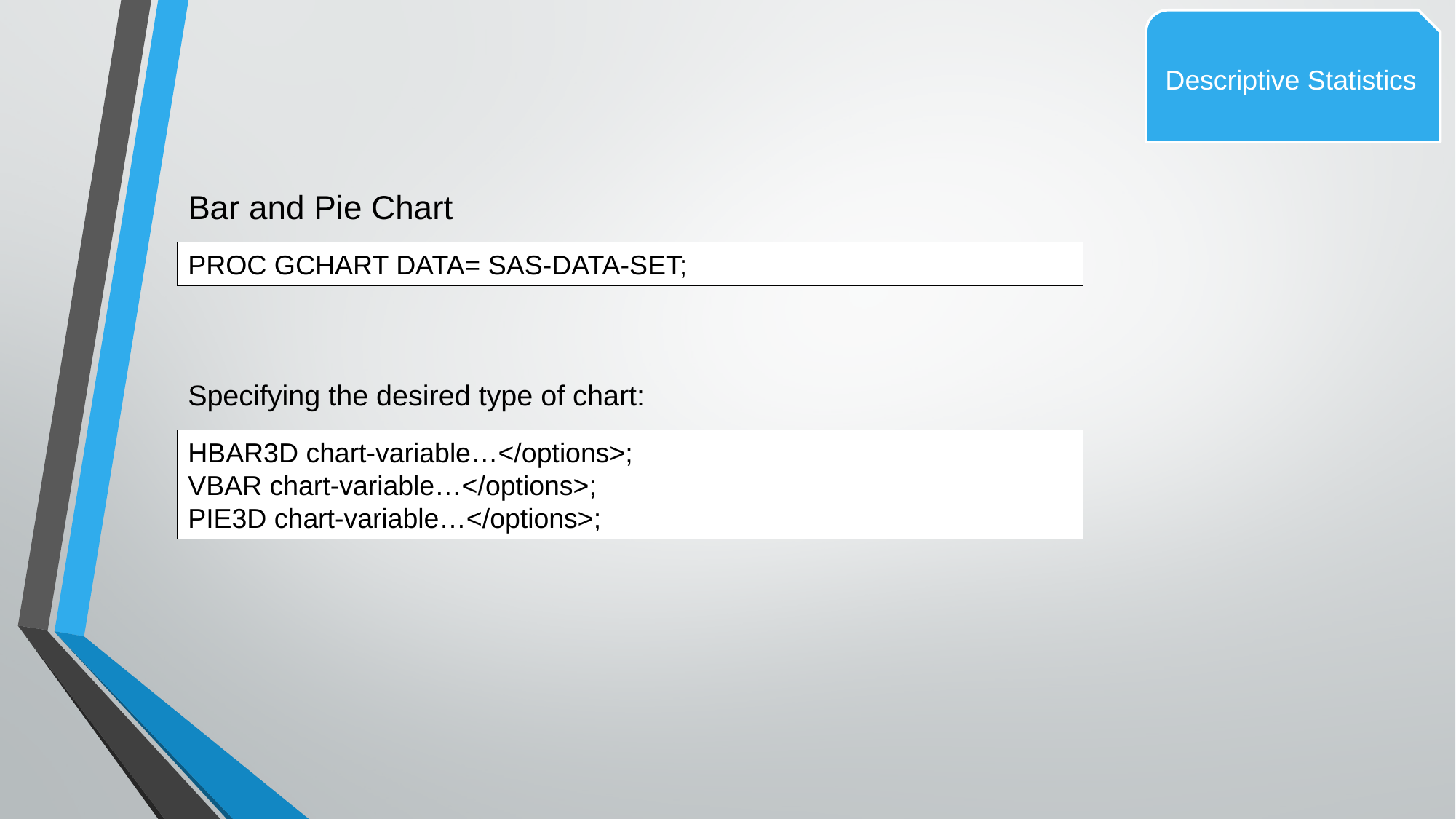

Descriptive Statistics
Bar and Pie Chart
PROC GCHART DATA= SAS-DATA-SET;
Specifying the desired type of chart:
HBAR3D chart-variable…</options>;
VBAR chart-variable…</options>;
PIE3D chart-variable…</options>;